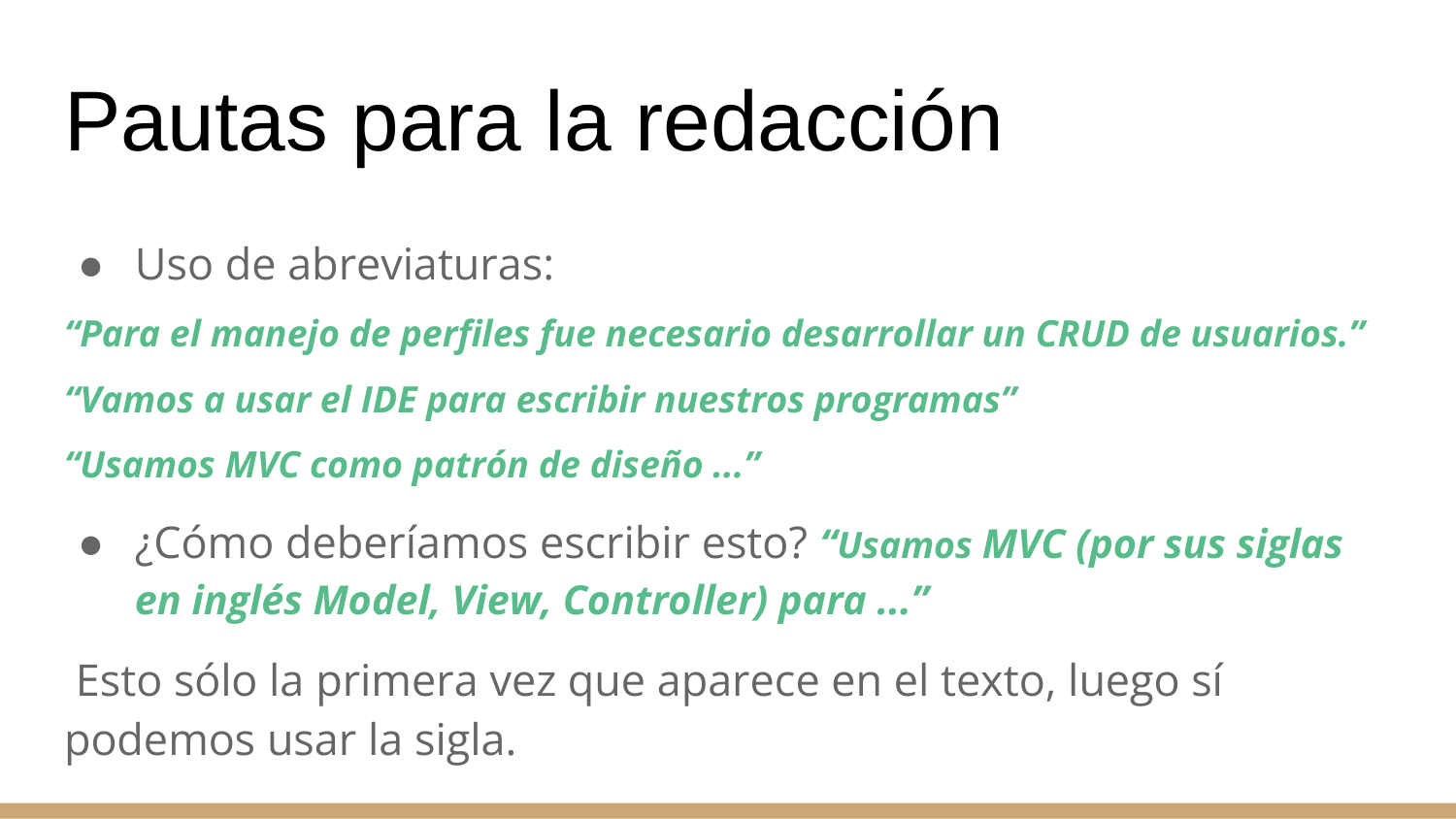

# Pautas para la redacción
Uso de abreviaturas:
“Para el manejo de perfiles fue necesario desarrollar un CRUD de usuarios.”
“Vamos a usar el IDE para escribir nuestros programas”
“Usamos MVC como patrón de diseño ...”
¿Cómo deberíamos escribir esto? “Usamos MVC (por sus siglas en inglés Model, View, Controller) para ...”
 Esto sólo la primera vez que aparece en el texto, luego sí podemos usar la sigla.